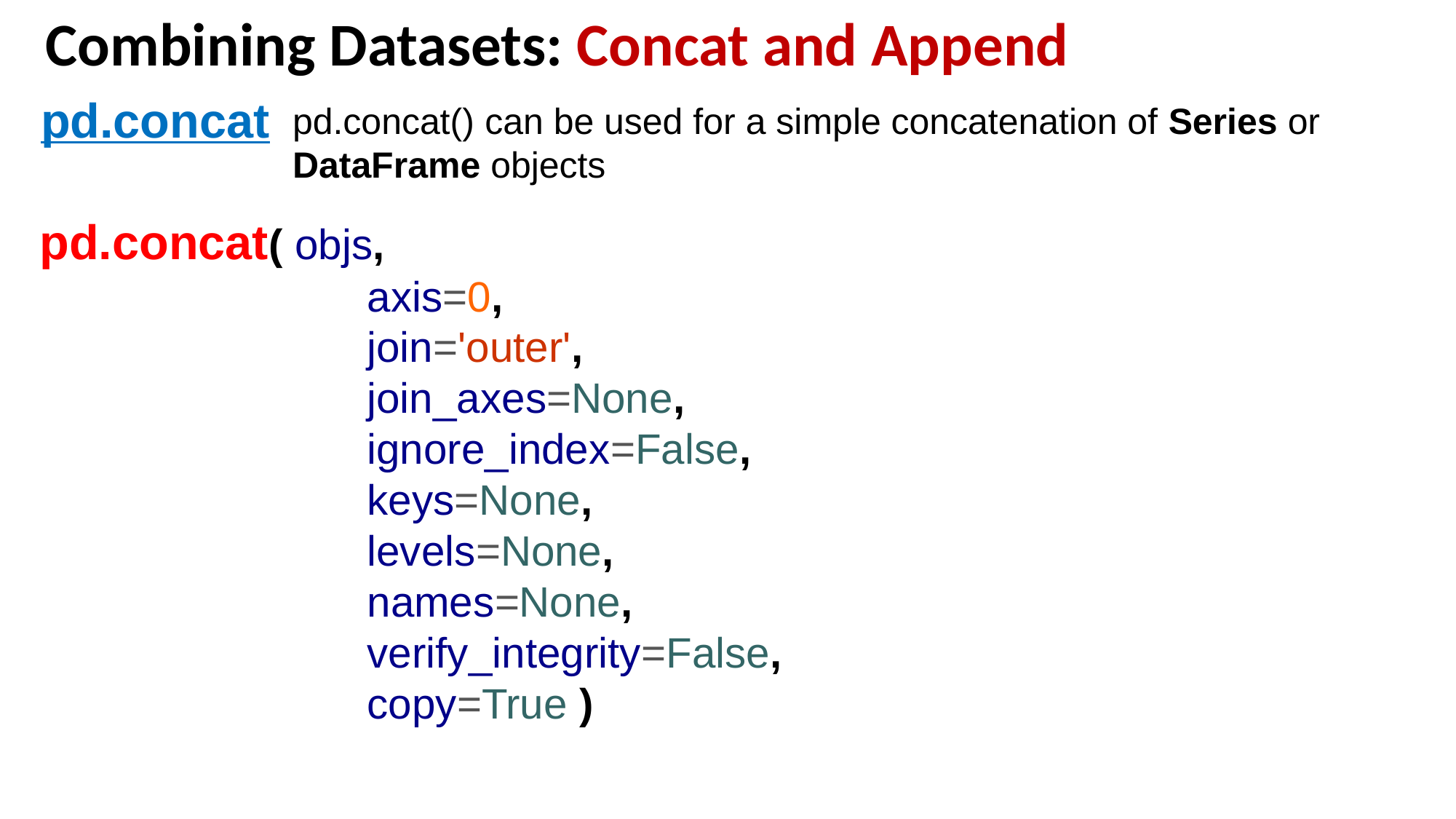

Combining Datasets: Concat and Append
pd.concat
pd.concat() can be used for a simple concatenation of Series or DataFrame objects
pd.concat( objs,
			axis=0,
			join='outer',
			join_axes=None,
			ignore_index=False,
			keys=None,
			levels=None,
			names=None,
			verify_integrity=False,
			copy=True )